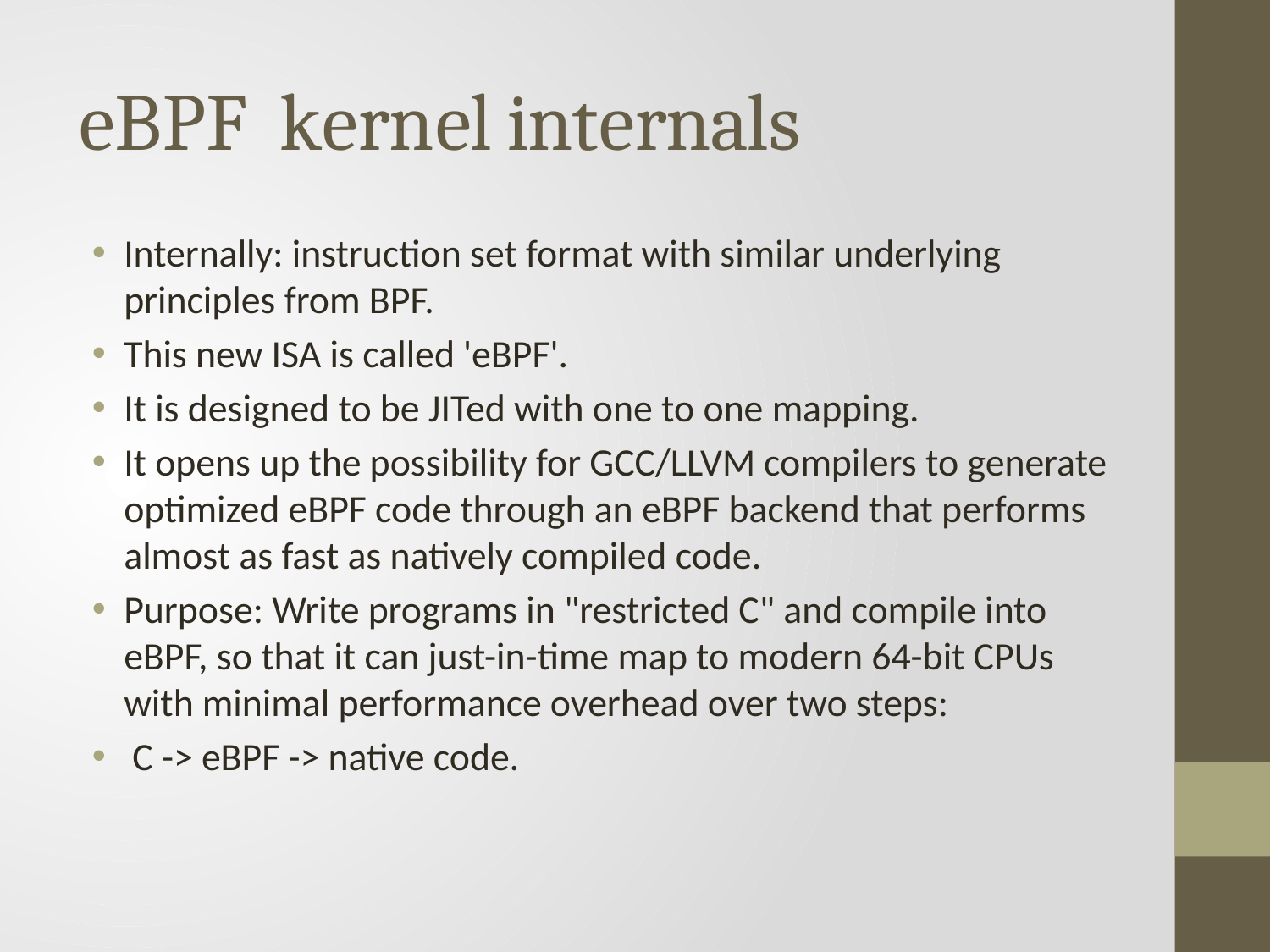

# eBPF  kernel internals
Internally: instruction set format with similar underlying principles from BPF.
This new ISA is called 'eBPF'.
It is designed to be JITed with one to one mapping.
It opens up the possibility for GCC/LLVM compilers to generate optimized eBPF code through an eBPF backend that performs almost as fast as natively compiled code.
Purpose: Write programs in "restricted C" and compile into eBPF, so that it can just-in-time map to modern 64-bit CPUs with minimal performance overhead over two steps:
 C -> eBPF -> native code.